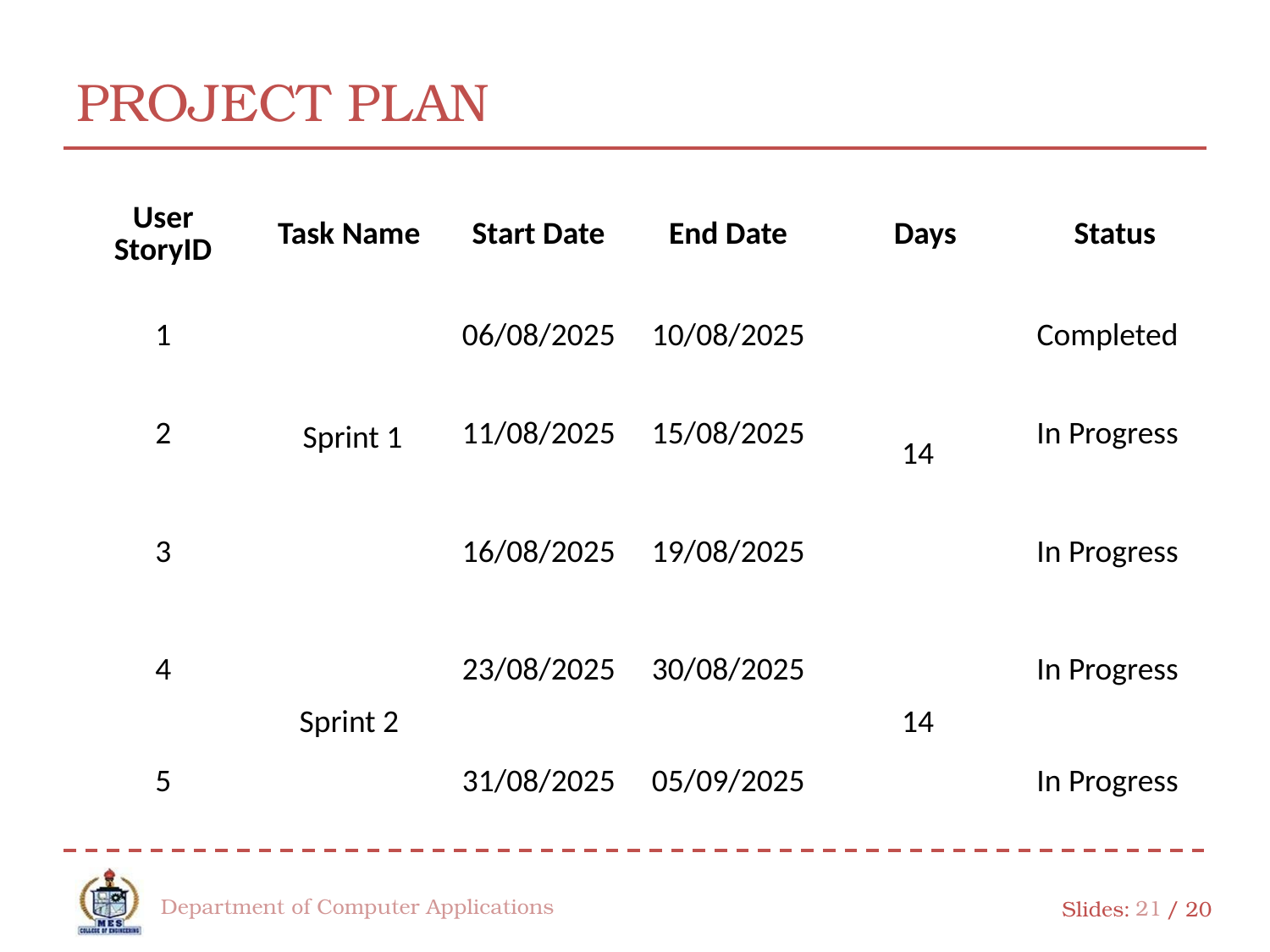

# PROJECT PLAN

| User StoryID | Task Name | Start Date | End Date | Days | Status |
| --- | --- | --- | --- | --- | --- |
| 1 | Sprint 1 | 06/08/2025 | 10/08/2025 | 14 | Completed |
| 2 |  | 11/08/2025 | 15/08/2025 |  | In Progress |
| 3 |  | 16/08/2025 | 19/08/2025 |  | In Progress |
| 4 | Sprint 2 | 23/08/2025 | 30/08/2025 | 14 | In Progress |
| 5 |  | 31/08/2025 | 05/09/2025 |  | In Progress |
Department of Computer Applications
21